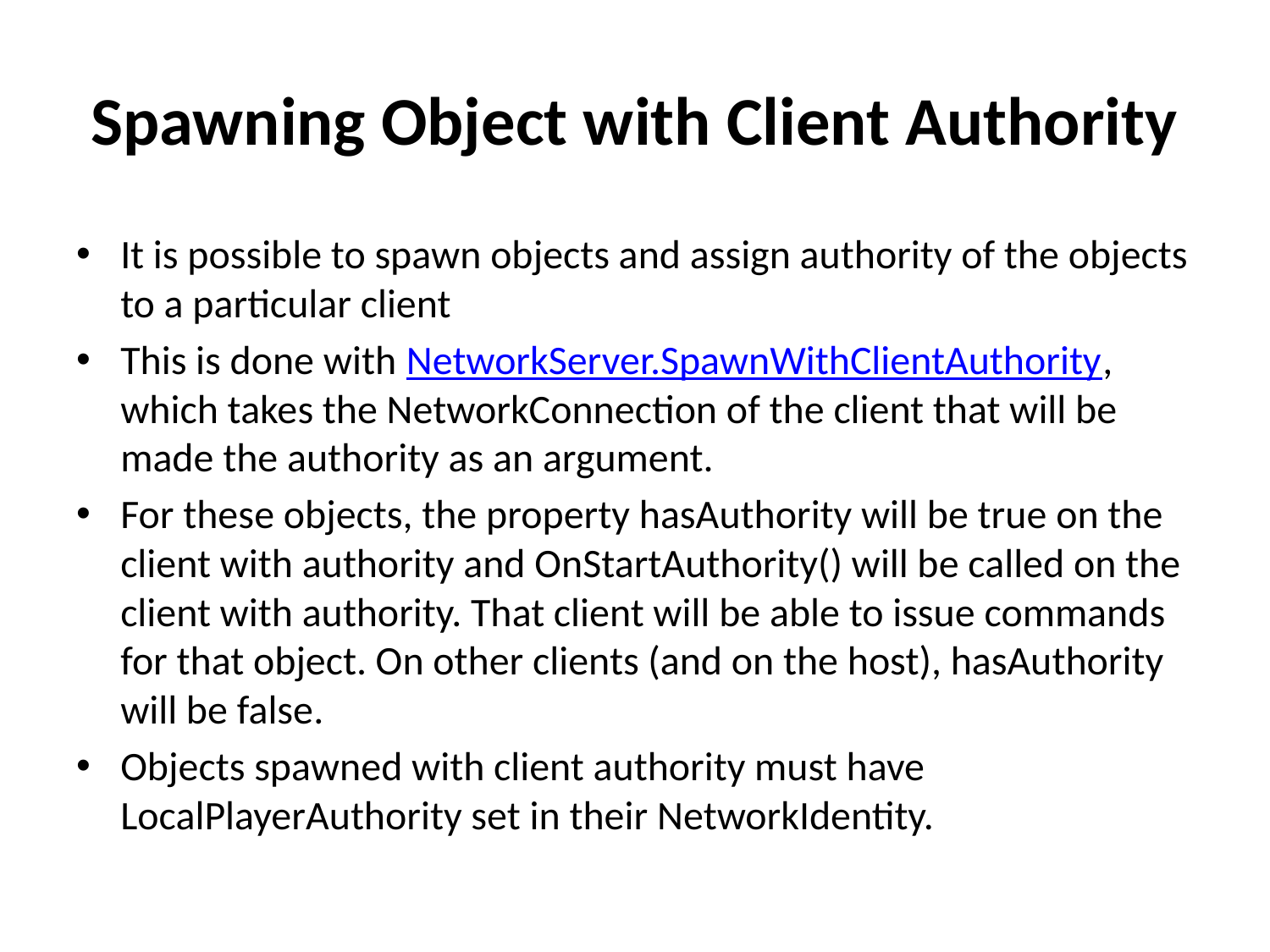

# Spawning Object with Client Authority
It is possible to spawn objects and assign authority of the objects to a particular client
This is done with NetworkServer.SpawnWithClientAuthority, which takes the NetworkConnection of the client that will be made the authority as an argument.
For these objects, the property hasAuthority will be true on the client with authority and OnStartAuthority() will be called on the client with authority. That client will be able to issue commands for that object. On other clients (and on the host), hasAuthority will be false.
Objects spawned with client authority must have LocalPlayerAuthority set in their NetworkIdentity.